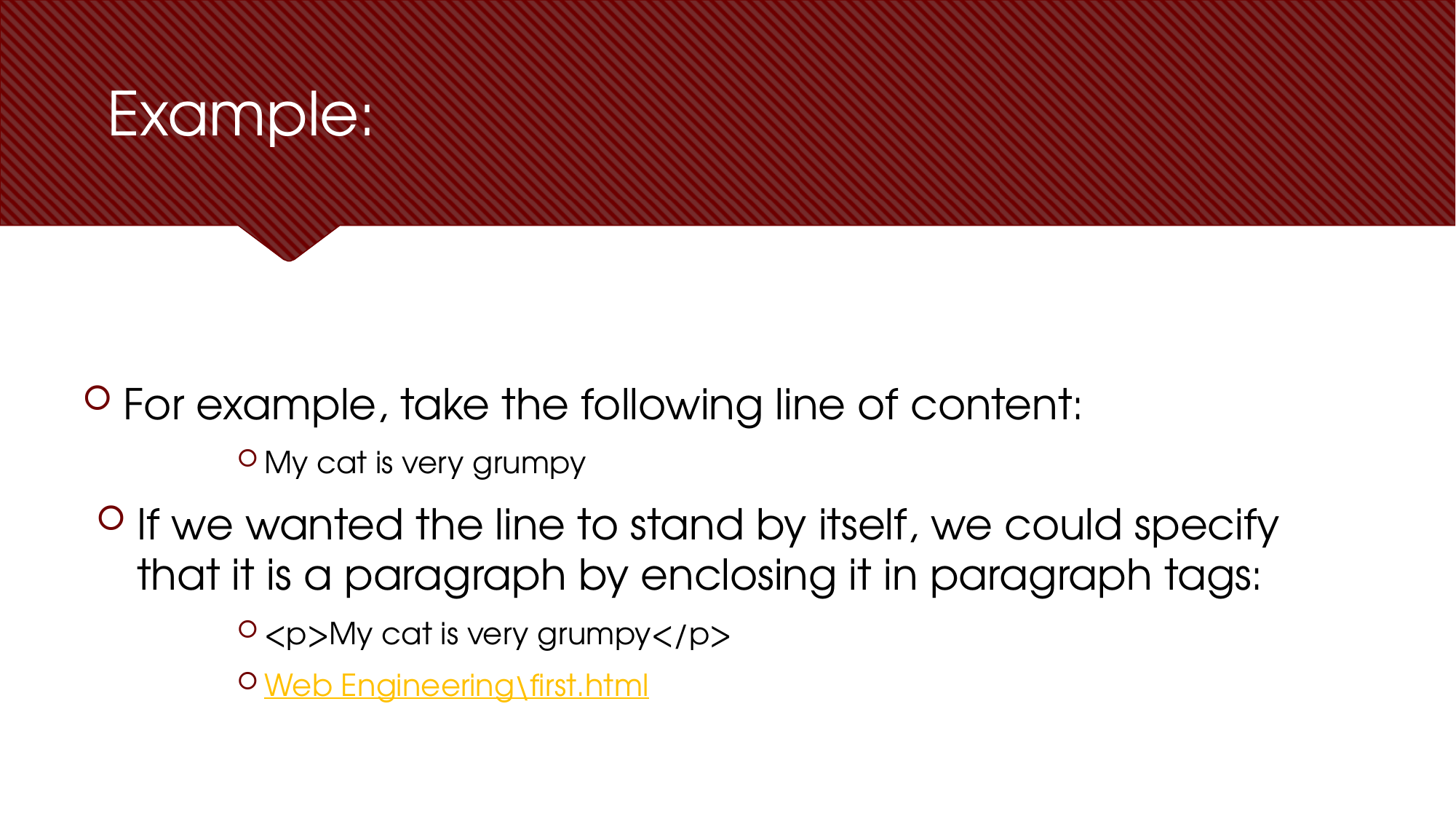

# Example:
For example, take the following line of content:
My cat is very grumpy
If we wanted the line to stand by itself, we could specify that it is a paragraph by enclosing it in paragraph tags:
<p>My cat is very grumpy</p>
Web Engineering\first.html